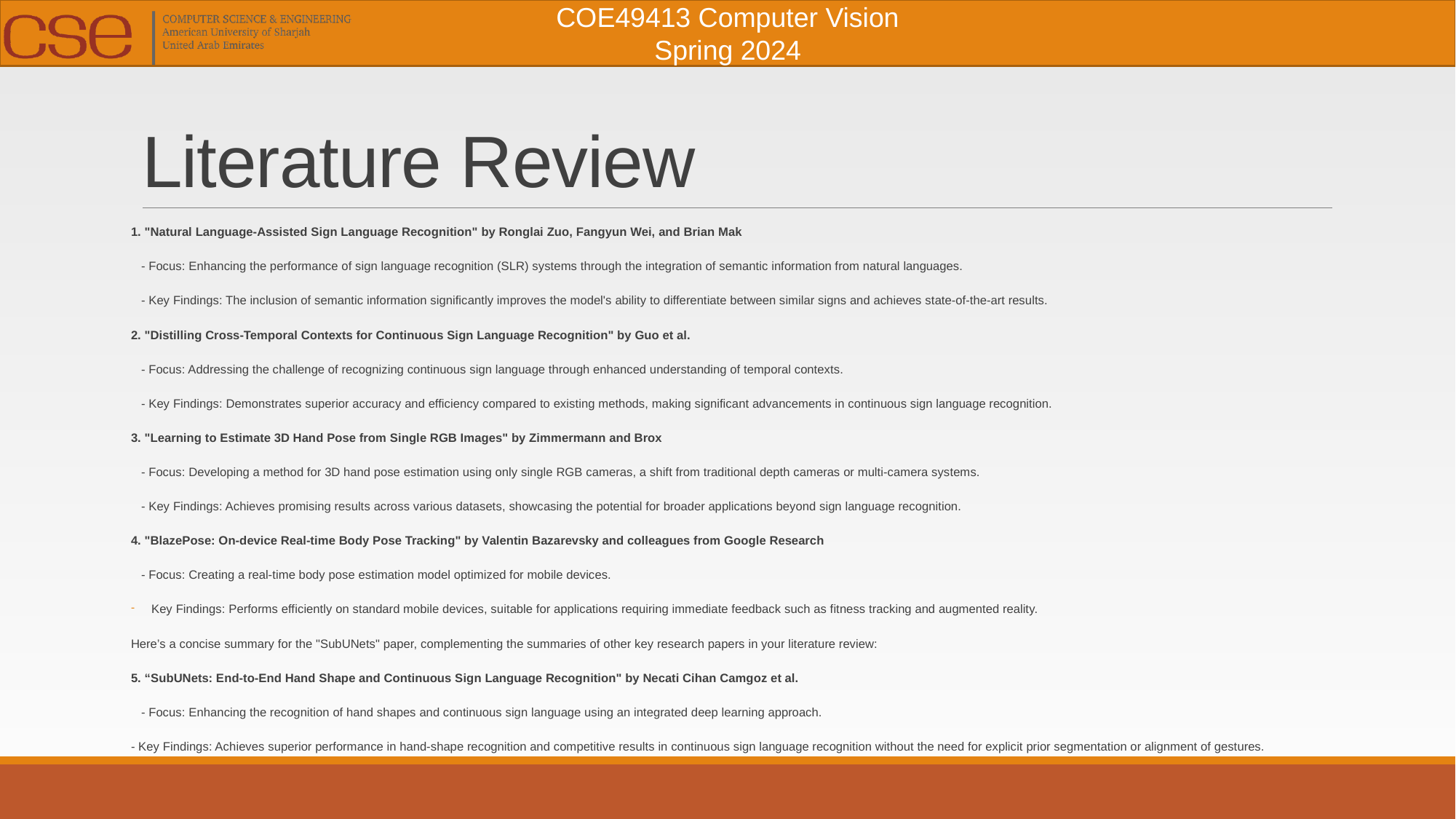

# Literature Review
1. "Natural Language-Assisted Sign Language Recognition" by Ronglai Zuo, Fangyun Wei, and Brian Mak
   - Focus: Enhancing the performance of sign language recognition (SLR) systems through the integration of semantic information from natural languages.
   - Key Findings: The inclusion of semantic information significantly improves the model's ability to differentiate between similar signs and achieves state-of-the-art results.
2. "Distilling Cross-Temporal Contexts for Continuous Sign Language Recognition" by Guo et al.
   - Focus: Addressing the challenge of recognizing continuous sign language through enhanced understanding of temporal contexts.
   - Key Findings: Demonstrates superior accuracy and efficiency compared to existing methods, making significant advancements in continuous sign language recognition.
3. "Learning to Estimate 3D Hand Pose from Single RGB Images" by Zimmermann and Brox
   - Focus: Developing a method for 3D hand pose estimation using only single RGB cameras, a shift from traditional depth cameras or multi-camera systems.
   - Key Findings: Achieves promising results across various datasets, showcasing the potential for broader applications beyond sign language recognition.
4. "BlazePose: On-device Real-time Body Pose Tracking" by Valentin Bazarevsky and colleagues from Google Research
   - Focus: Creating a real-time body pose estimation model optimized for mobile devices.
Key Findings: Performs efficiently on standard mobile devices, suitable for applications requiring immediate feedback such as fitness tracking and augmented reality.
Here’s a concise summary for the "SubUNets" paper, complementing the summaries of other key research papers in your literature review:
5. “SubUNets: End-to-End Hand Shape and Continuous Sign Language Recognition" by Necati Cihan Camgoz et al.
   - Focus: Enhancing the recognition of hand shapes and continuous sign language using an integrated deep learning approach.
- Key Findings: Achieves superior performance in hand-shape recognition and competitive results in continuous sign language recognition without the need for explicit prior segmentation or alignment of gestures.